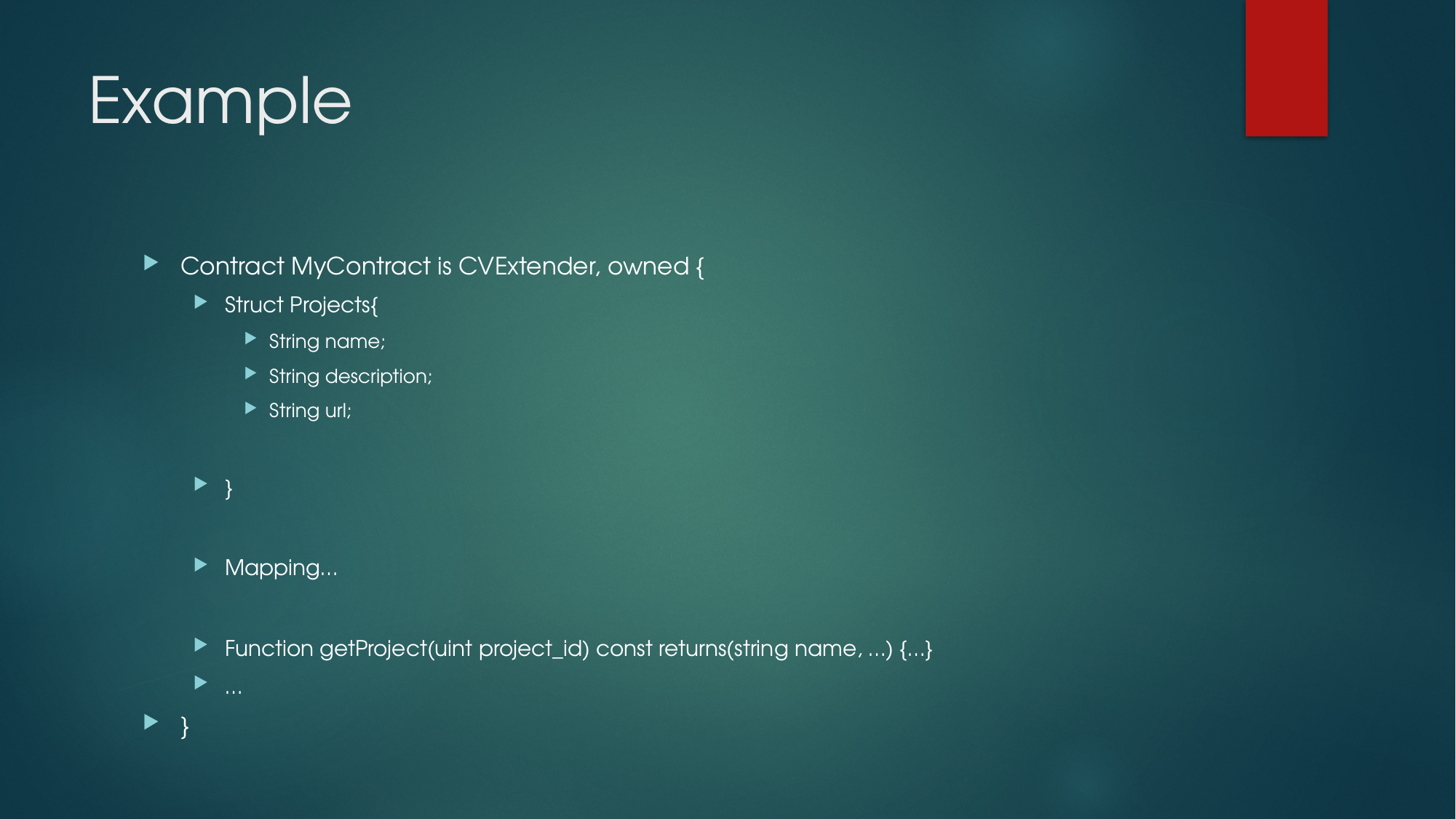

# Example
Contract MyContract is CVExtender, owned {
Struct Projects{
String name;
String description;
String url;

}

Mapping…

Function getProject(uint project_id) const returns(string name, …) {…}
…
}